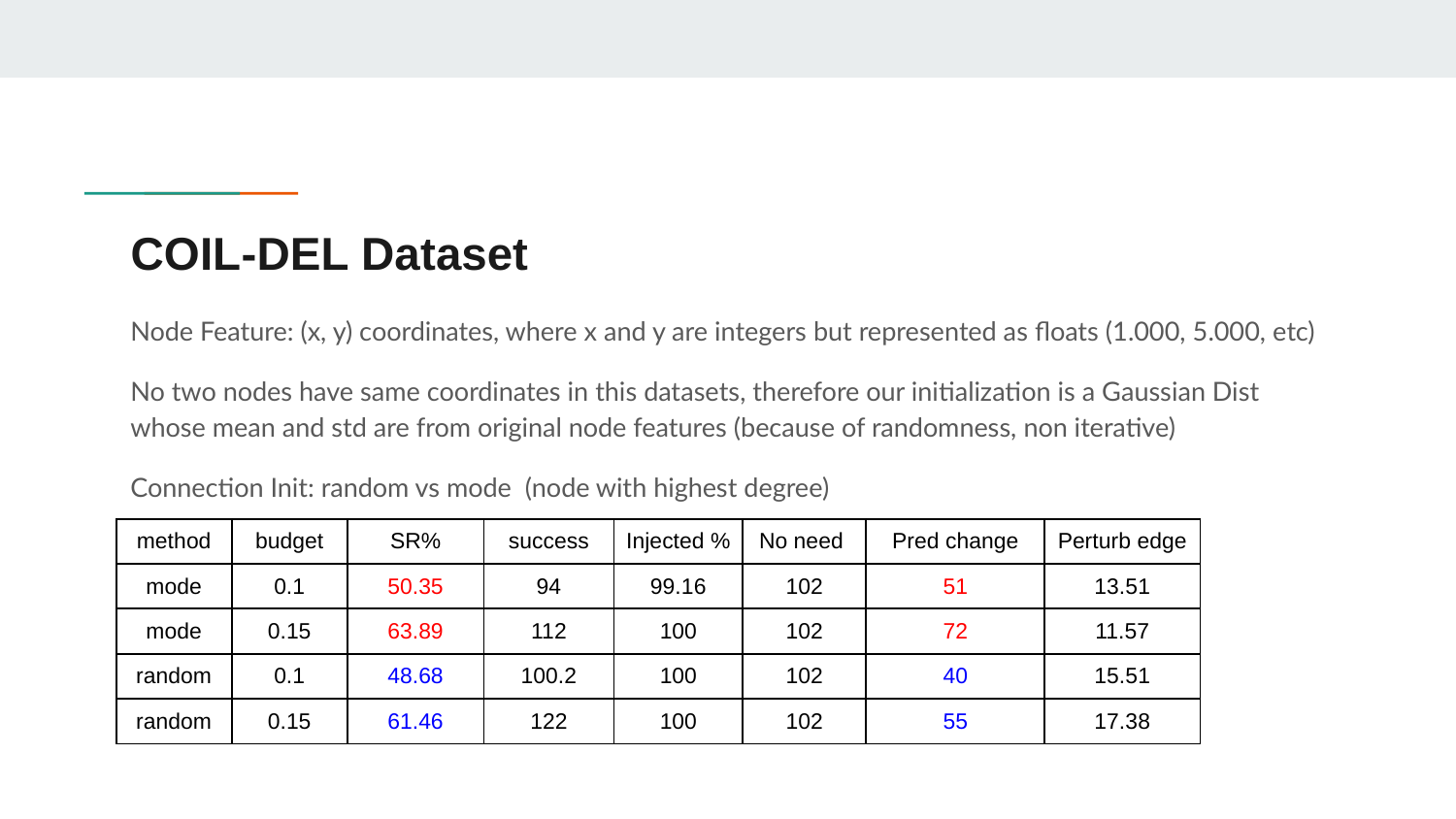

# COIL-DEL Dataset
Node Feature: (x, y) coordinates, where x and y are integers but represented as floats (1.000, 5.000, etc)
No two nodes have same coordinates in this datasets, therefore our initialization is a Gaussian Dist whose mean and std are from original node features (because of randomness, non iterative)
Connection Init: random vs mode  (node with highest degree)
| method | budget | SR% | success | Injected % | No need | Pred change | Perturb edge |
| --- | --- | --- | --- | --- | --- | --- | --- |
| mode | 0.1 | 50.35 | 94 | 99.16 | 102 | 51 | 13.51 |
| mode | 0.15 | 63.89 | 112 | 100 | 102 | 72 | 11.57 |
| random | 0.1 | 48.68 | 100.2 | 100 | 102 | 40 | 15.51 |
| random | 0.15 | 61.46 | 122 | 100 | 102 | 55 | 17.38 |